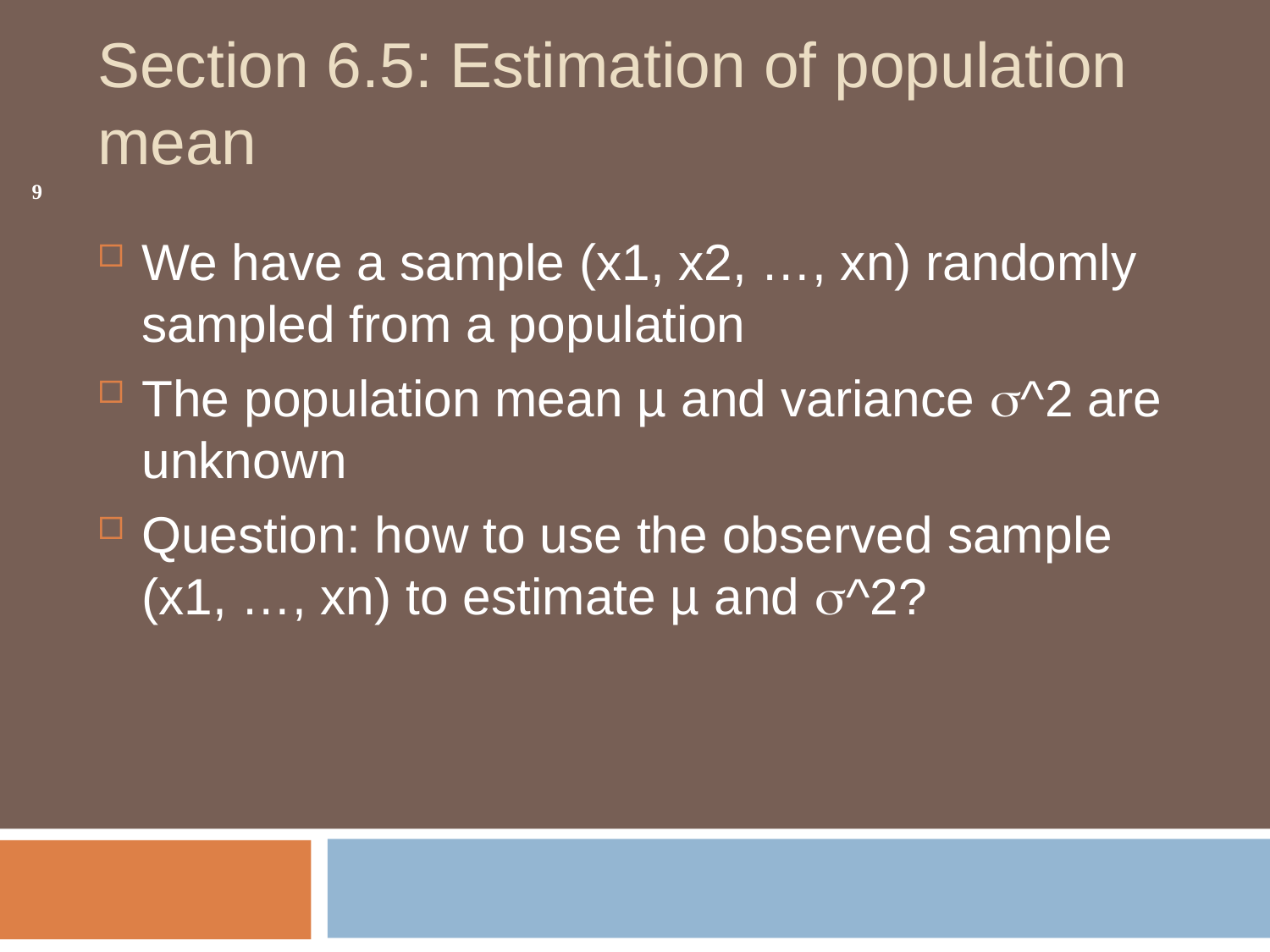

# Section 6.5: Estimation of population mean
9
We have a sample (x1, x2, …, xn) randomly sampled from a population
The population mean µ and variance σ^2 are unknown
Question: how to use the observed sample (x1, …, xn) to estimate µ and σ^2?